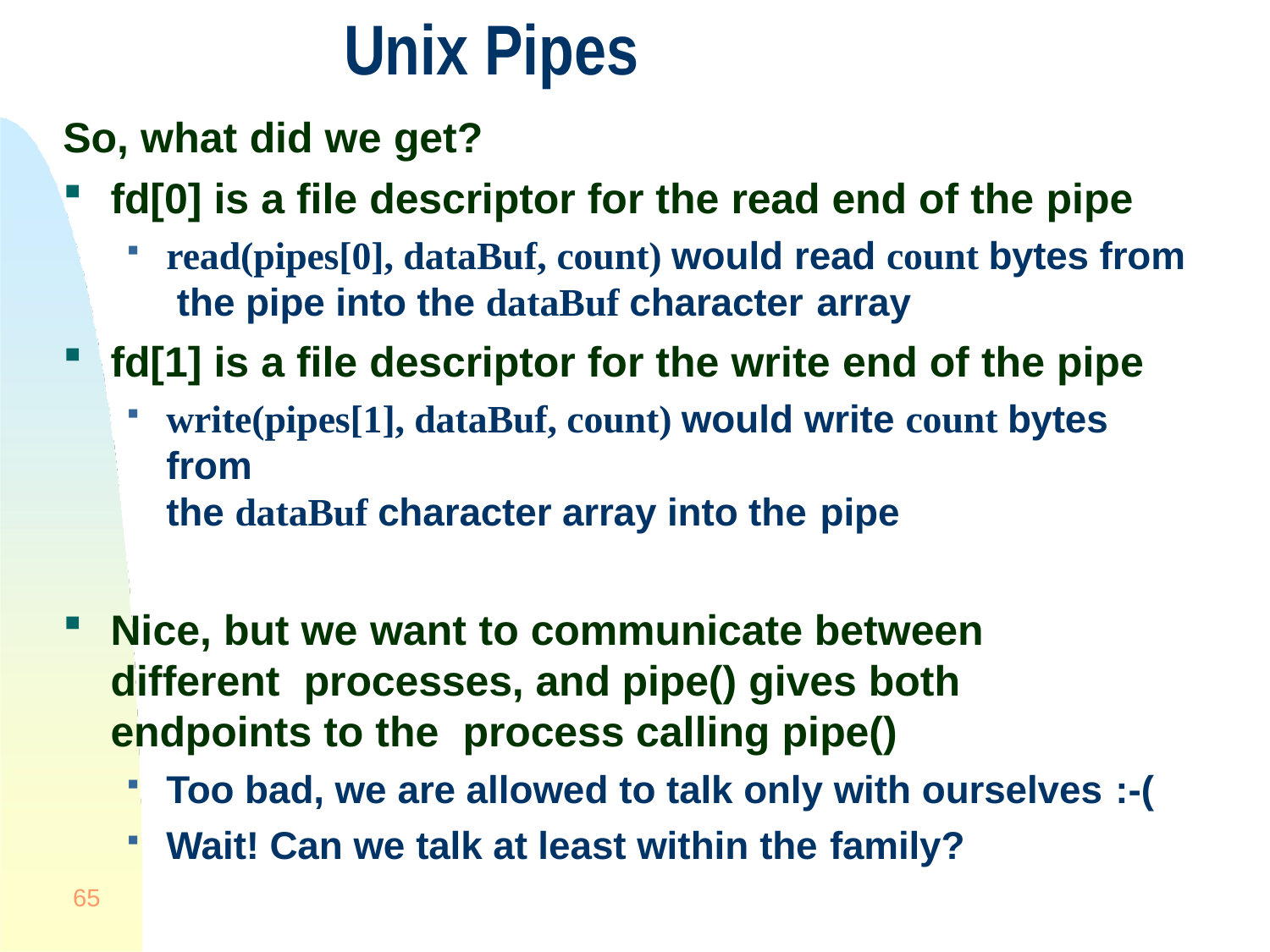

# Unix Pipes
So, what did we get?
fd[0] is a file descriptor for the read end of the pipe
read(pipes[0], dataBuf, count) would read count bytes from  the pipe into the dataBuf character array
fd[1] is a file descriptor for the write end of the pipe
write(pipes[1], dataBuf, count) would write count bytes from
the dataBuf character array into the pipe

Nice, but we want to communicate between different  processes, and pipe() gives both endpoints to the  process calling pipe()
Too bad, we are allowed to talk only with ourselves :-(
Wait! Can we talk at least within the family?
65